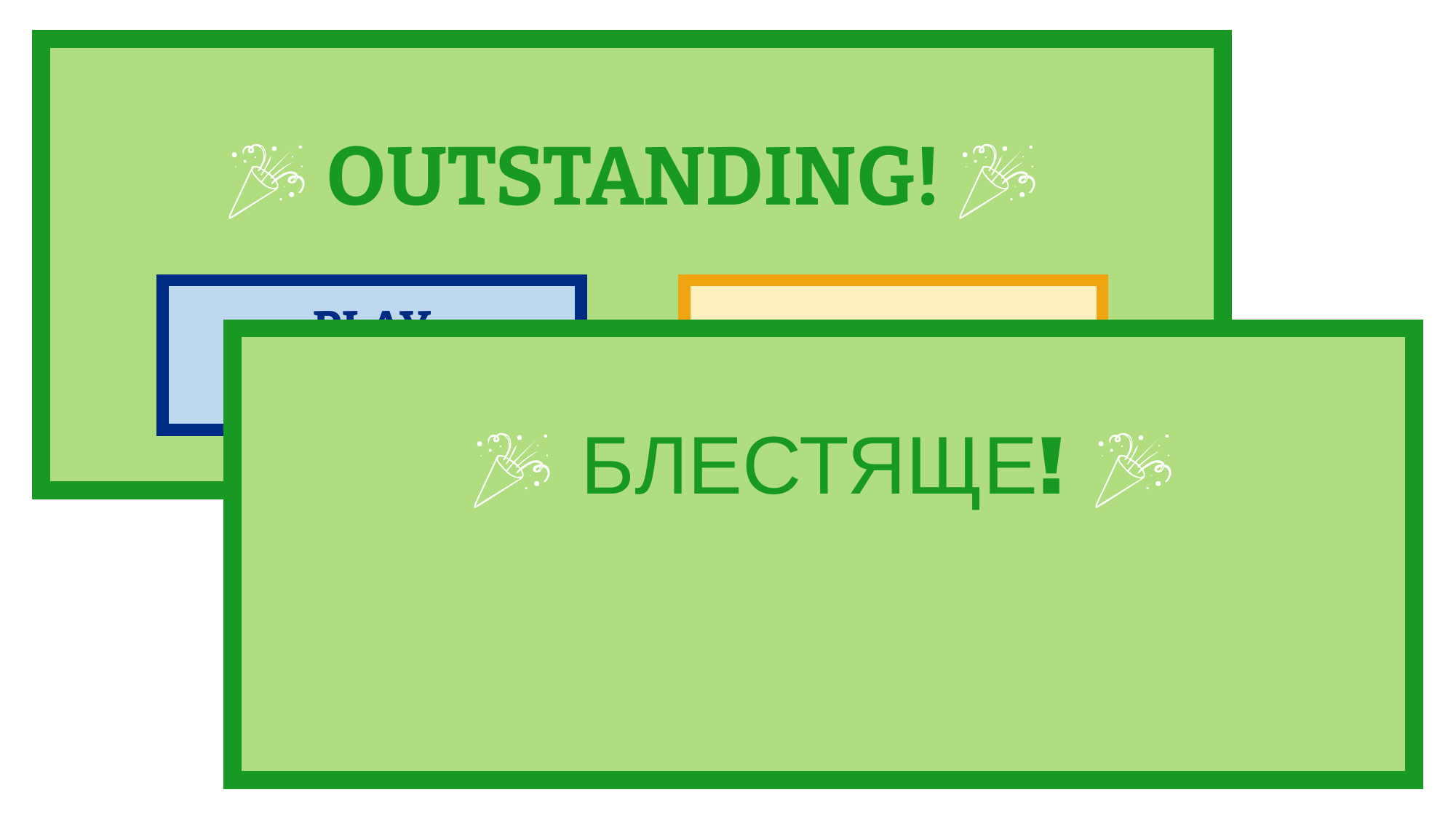

🎉 OUTSTANDING! 🎉

PLAY
AGAIN
EXIT
🎉 БЛЕСТЯЩЕ! 🎉